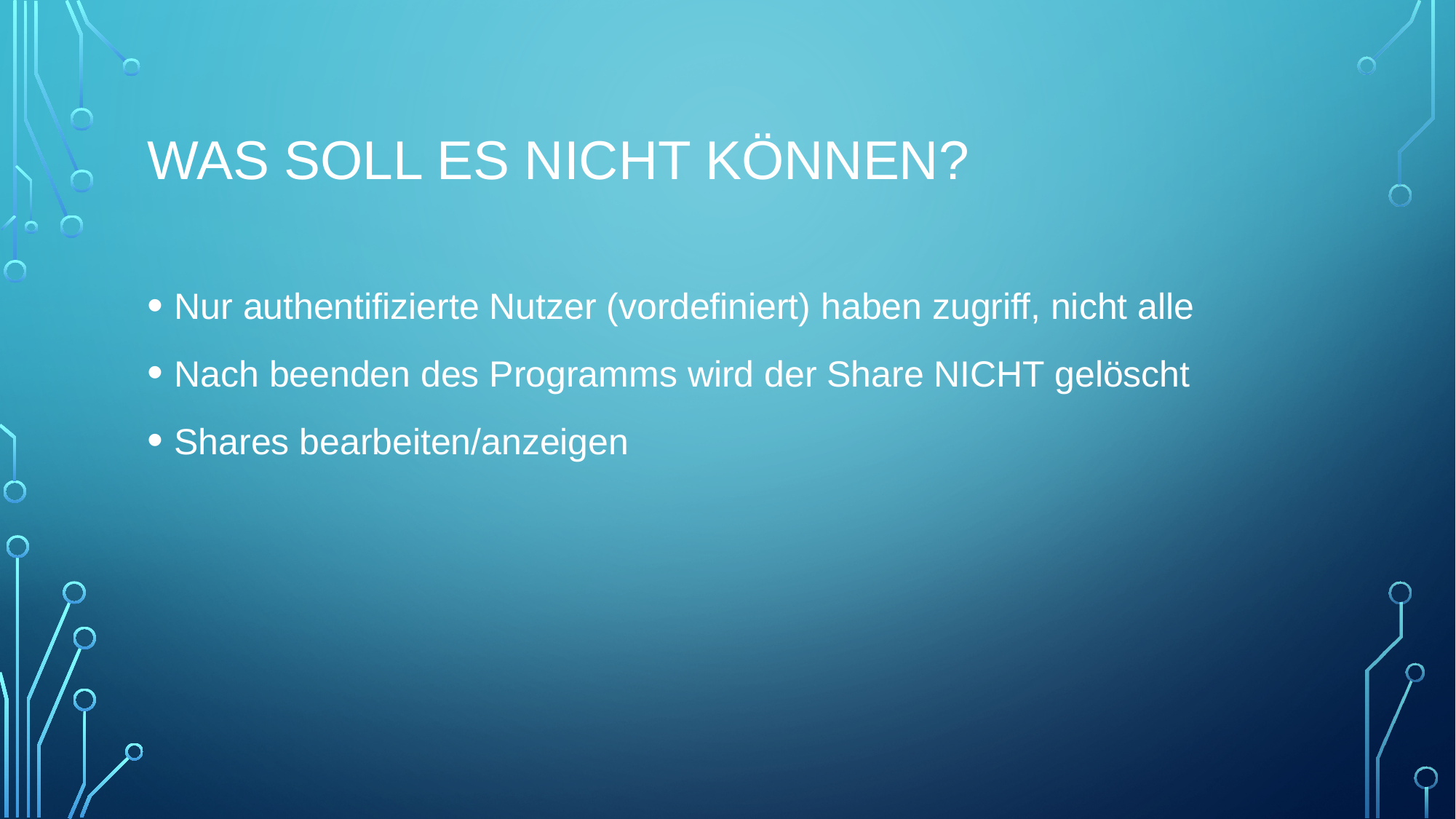

# Was soll es nicht können?
Nur authentifizierte Nutzer (vordefiniert) haben zugriff, nicht alle
Nach beenden des Programms wird der Share NICHT gelöscht
Shares bearbeiten/anzeigen